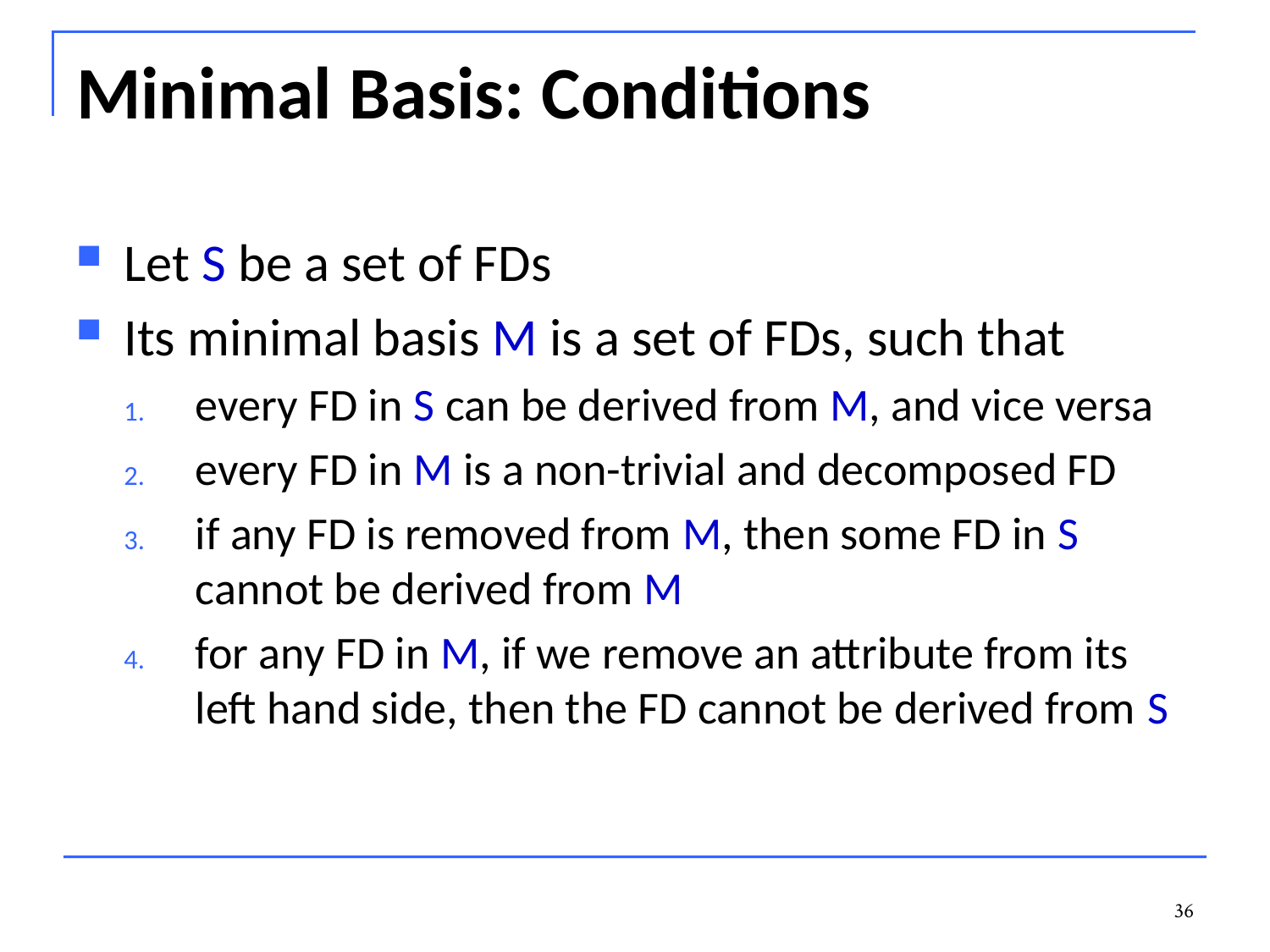

# Minimal Basis: Conditions
Let S be a set of FDs
Its minimal basis M is a set of FDs, such that
every FD in S can be derived from M, and vice versa
every FD in M is a non-trivial and decomposed FD
if any FD is removed from M, then some FD in S cannot be derived from M
for any FD in M, if we remove an attribute from its left hand side, then the FD cannot be derived from S

36